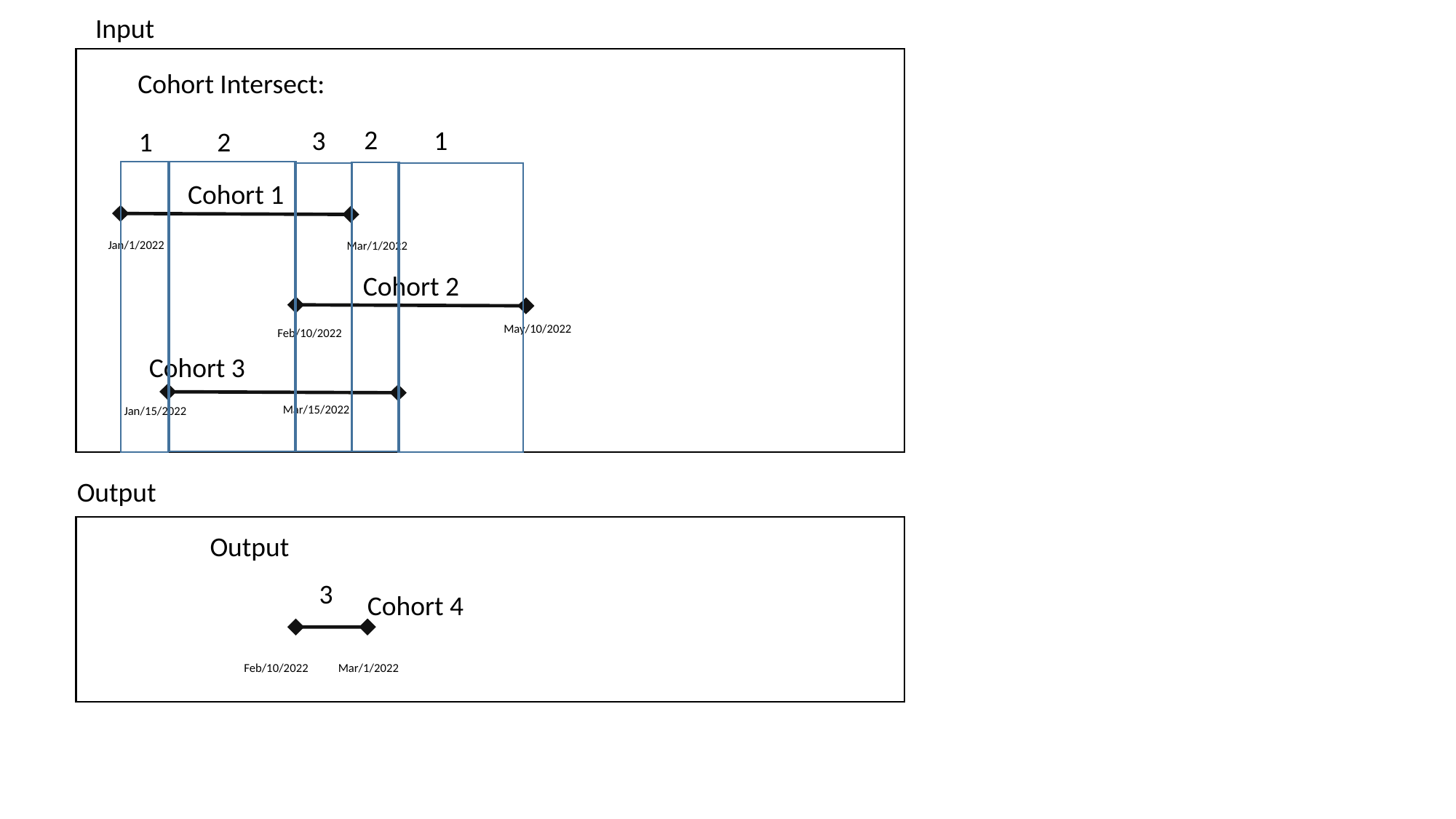

Input

Cohort Intersect:
2
3
1
1
2

Cohort 1
Jan/1/2022
Mar/1/2022
Cohort 2
May/10/2022
Feb/10/2022
Cohort 3
Mar/15/2022
Jan/15/2022
Output

Output
3
Cohort 4
Feb/10/2022
Mar/1/2022